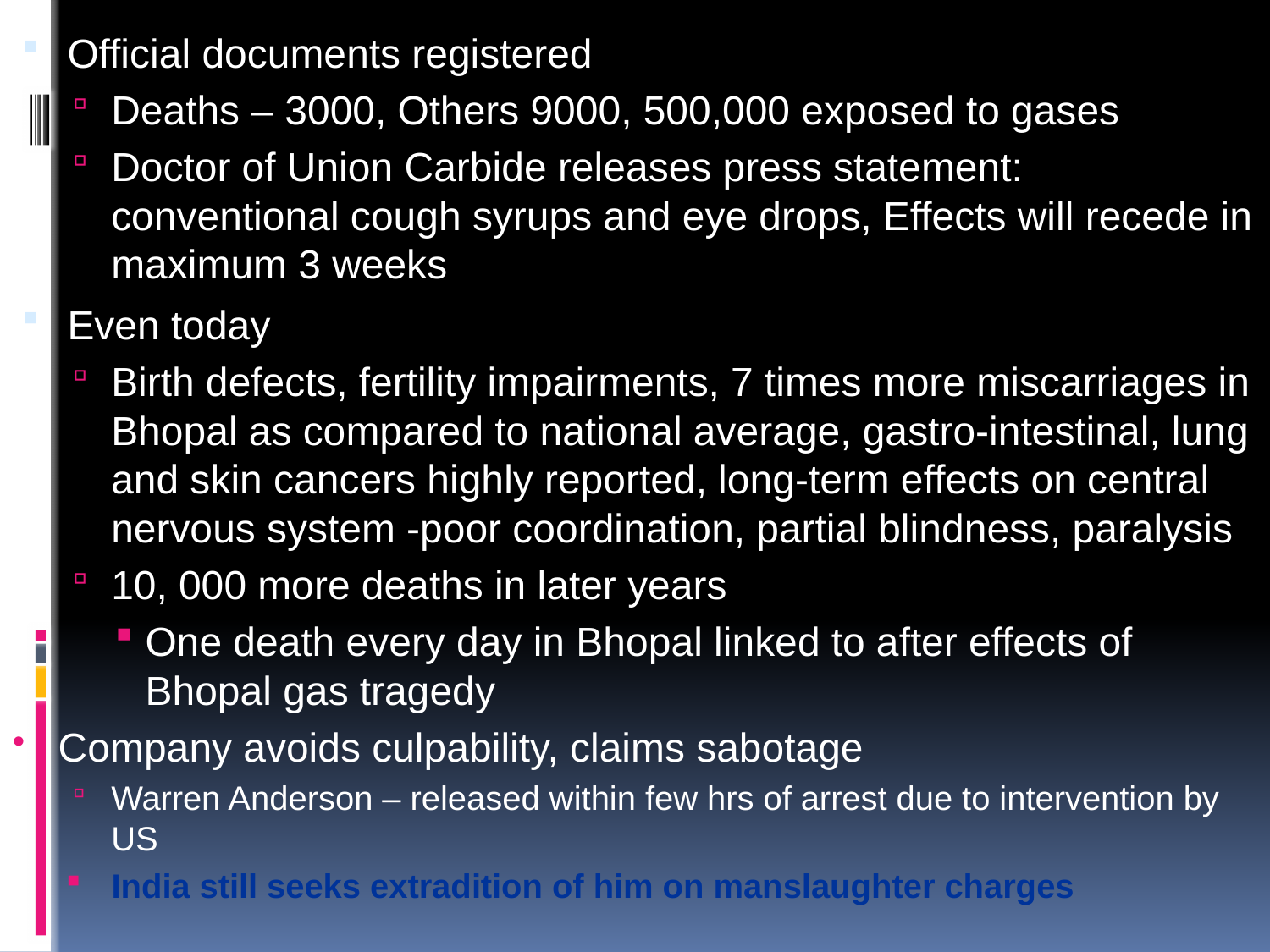

Official documents registered
Deaths – 3000, Others 9000, 500,000 exposed to gases
Doctor of Union Carbide releases press statement: conventional cough syrups and eye drops, Effects will recede in maximum 3 weeks
Even today
Birth defects, fertility impairments, 7 times more miscarriages in Bhopal as compared to national average, gastro-intestinal, lung and skin cancers highly reported, long-term effects on central nervous system -poor coordination, partial blindness, paralysis
10, 000 more deaths in later years
One death every day in Bhopal linked to after effects of Bhopal gas tragedy
Company avoids culpability, claims sabotage
Warren Anderson – released within few hrs of arrest due to intervention by US
India still seeks extradition of him on manslaughter charges